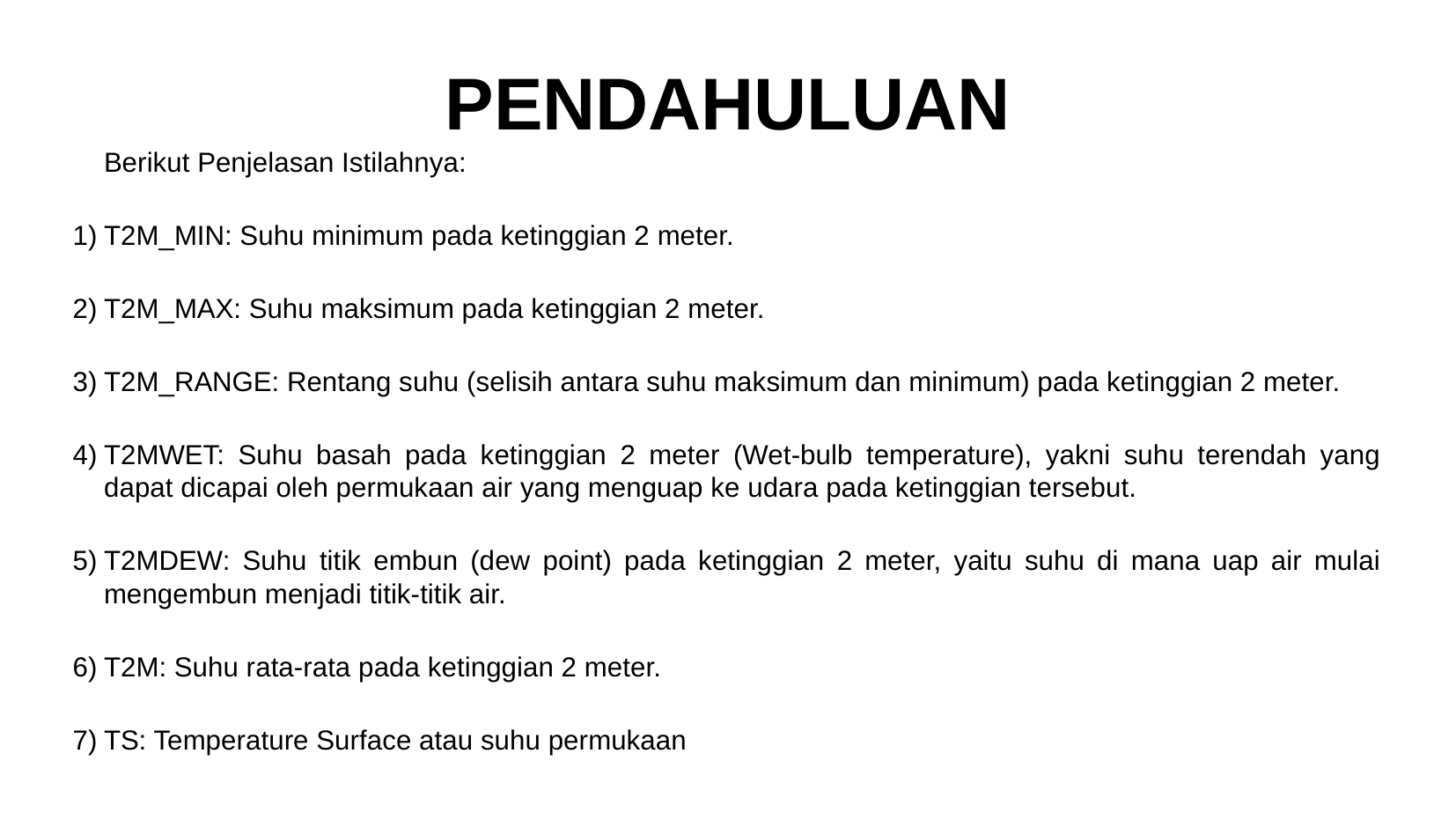

# PENDAHULUAN
Berikut Penjelasan Istilahnya:
T2M_MIN: Suhu minimum pada ketinggian 2 meter.
T2M_MAX: Suhu maksimum pada ketinggian 2 meter.
T2M_RANGE: Rentang suhu (selisih antara suhu maksimum dan minimum) pada ketinggian 2 meter.
T2MWET: Suhu basah pada ketinggian 2 meter (Wet-bulb temperature), yakni suhu terendah yang dapat dicapai oleh permukaan air yang menguap ke udara pada ketinggian tersebut.
T2MDEW: Suhu titik embun (dew point) pada ketinggian 2 meter, yaitu suhu di mana uap air mulai mengembun menjadi titik-titik air.
T2M: Suhu rata-rata pada ketinggian 2 meter.
TS: Temperature Surface atau suhu permukaan